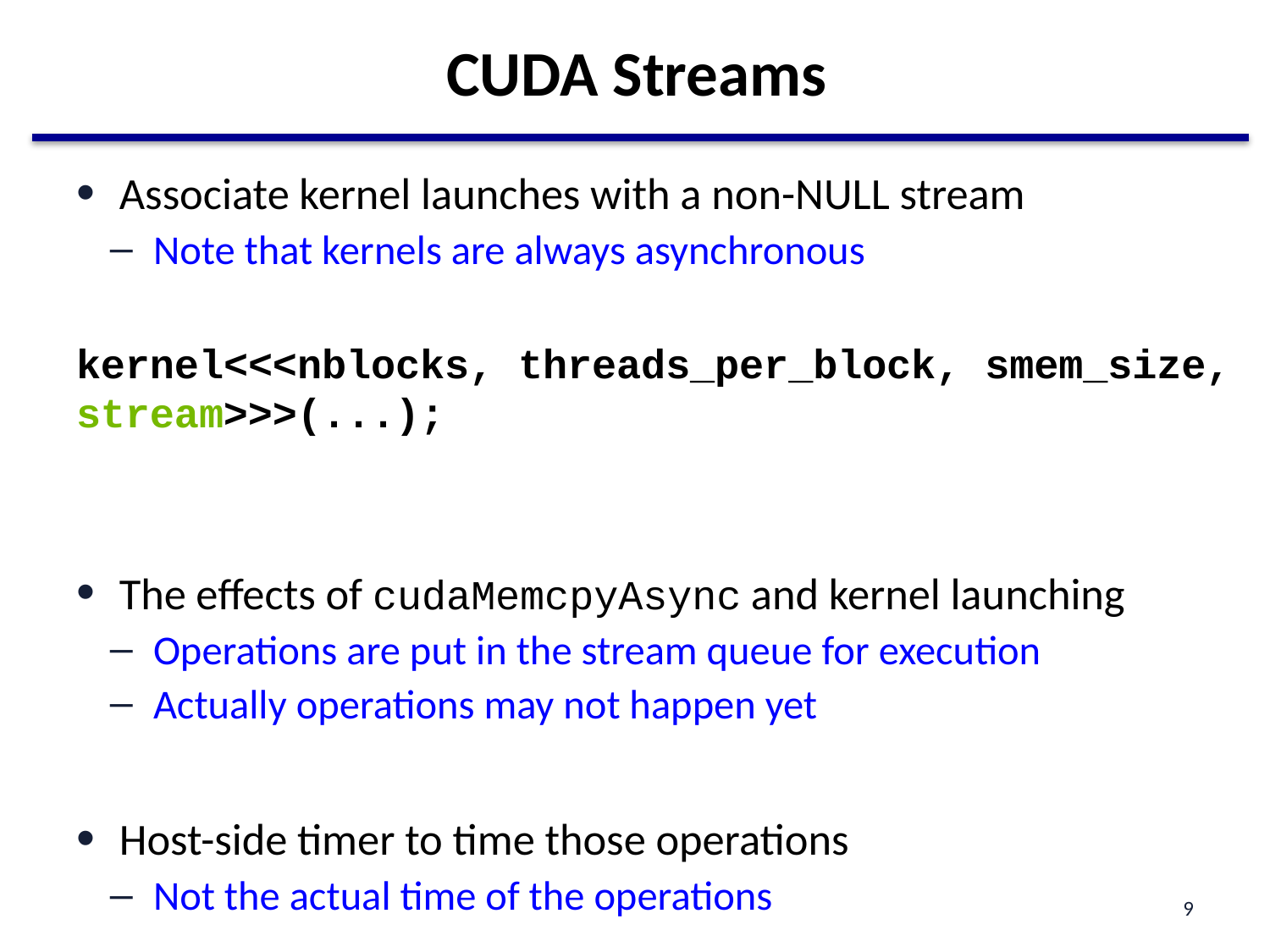

# CUDA Streams
Associate kernel launches with a non-NULL stream
Note that kernels are always asynchronous

kernel<<<nblocks, threads_per_block, smem_size, stream>>>(...);

The effects of cudaMemcpyAsync and kernel launching
Operations are put in the stream queue for execution
Actually operations may not happen yet

Host-side timer to time those operations
Not the actual time of the operations

9